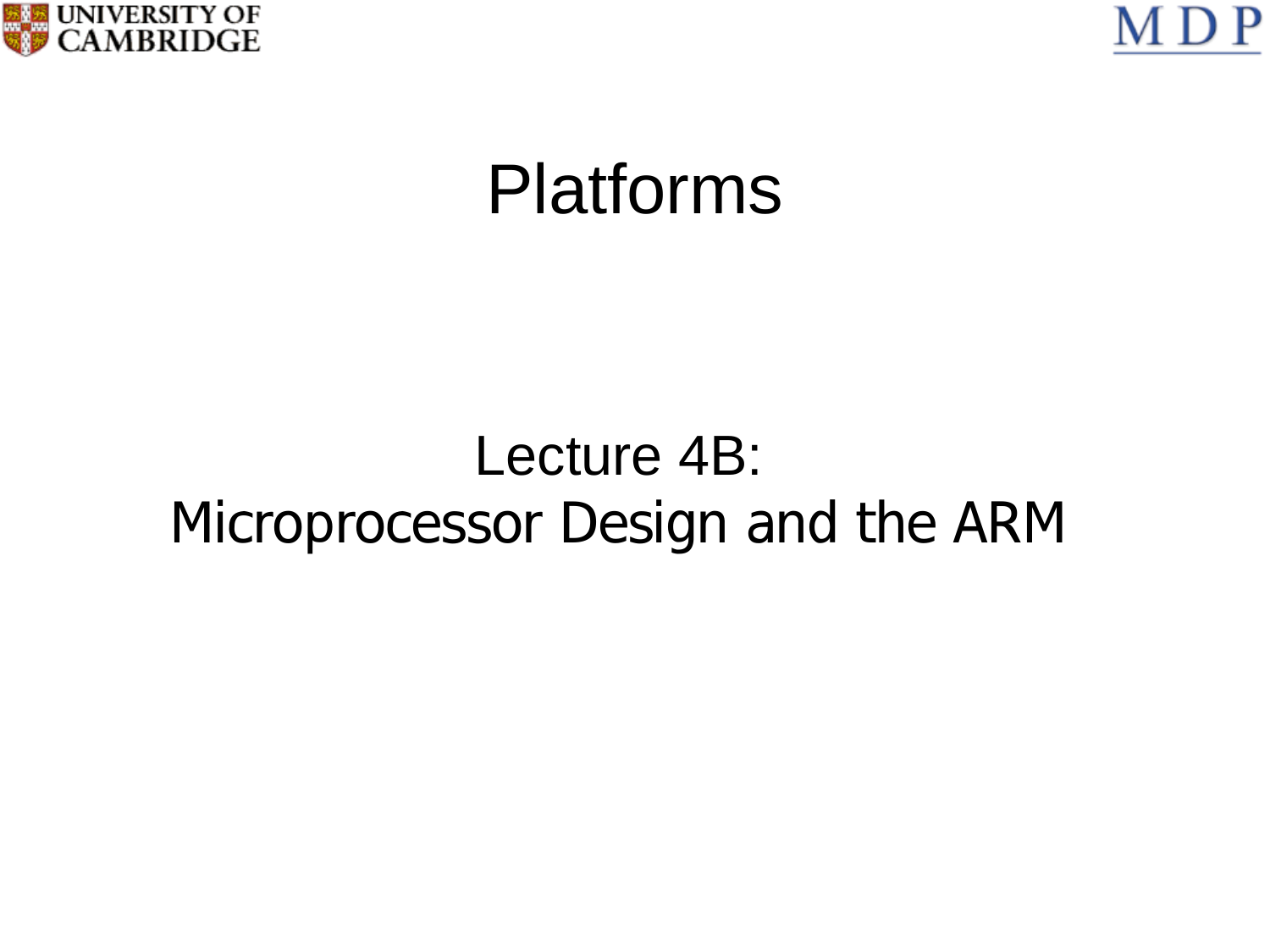

# Platforms
Lecture 4B:
Microprocessor Design and the ARM